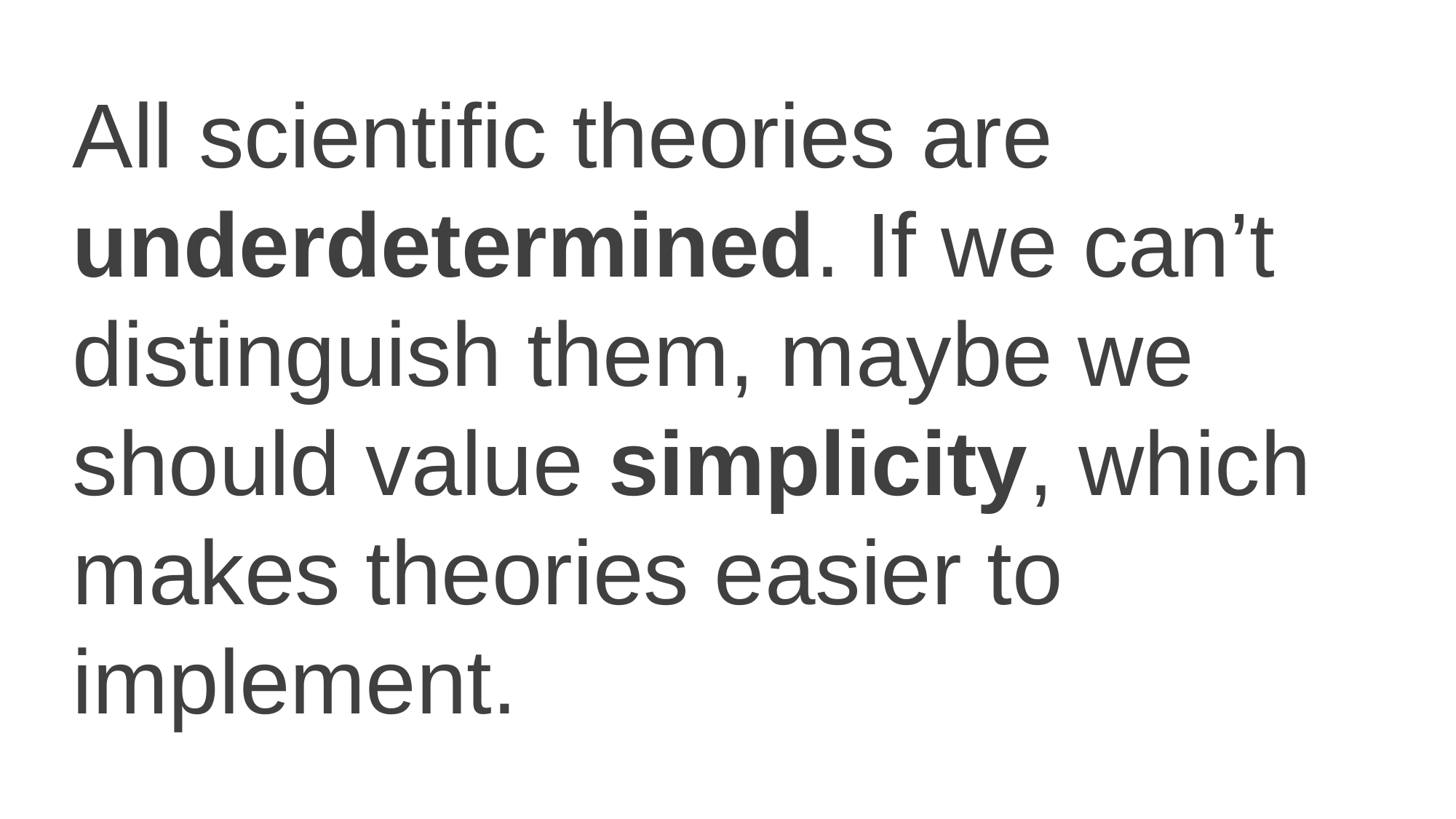

All scientific theories are underdetermined. If we can’t distinguish them, maybe we should value simplicity, which makes theories easier to implement.